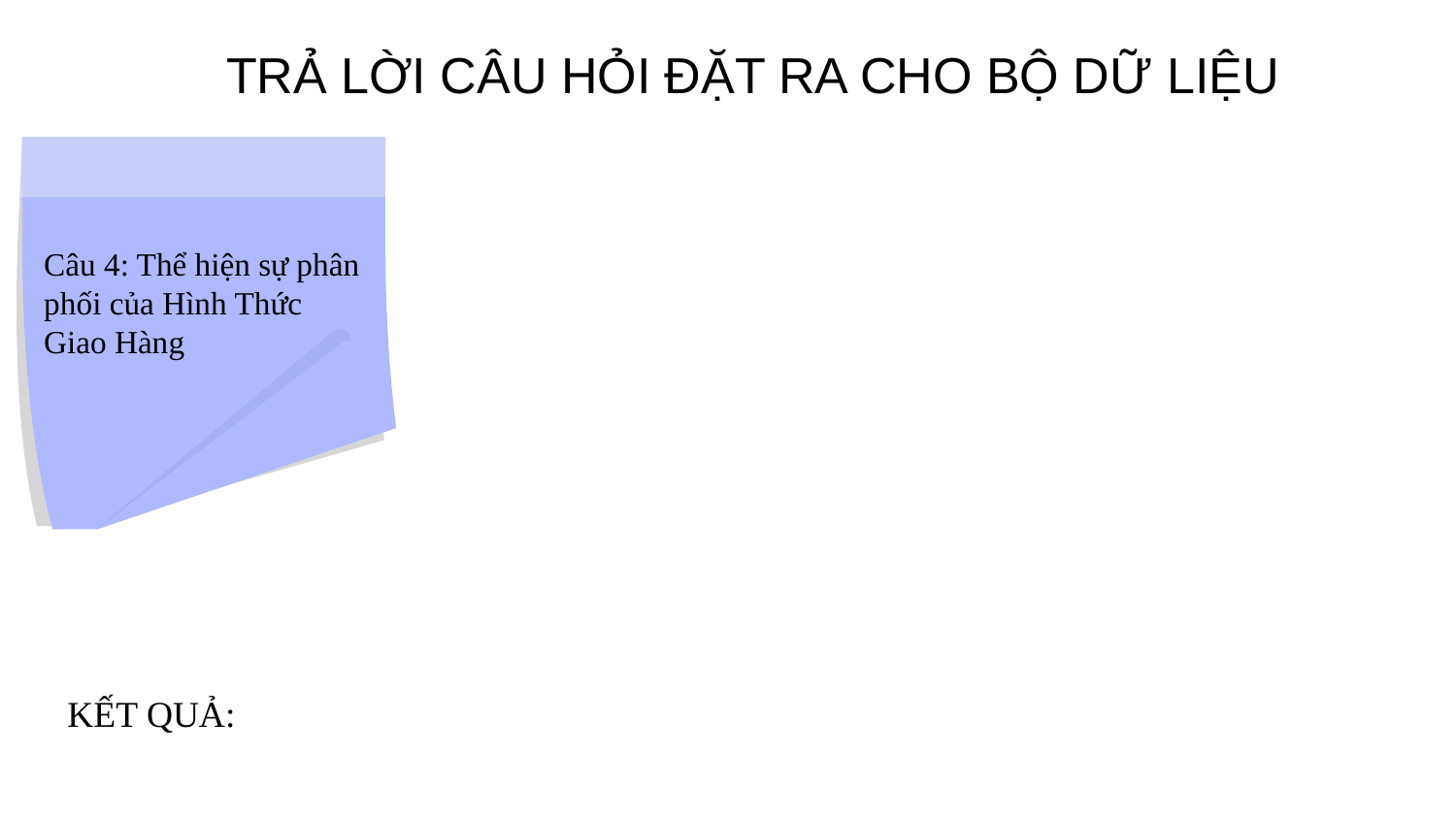

TRẢ LỜI CÂU HỎI ĐẶT RA CHO BỘ DỮ LIỆU

Câu 4: Thể hiện sự phân phối của Hình Thức Giao Hàng
KẾT QUẢ: